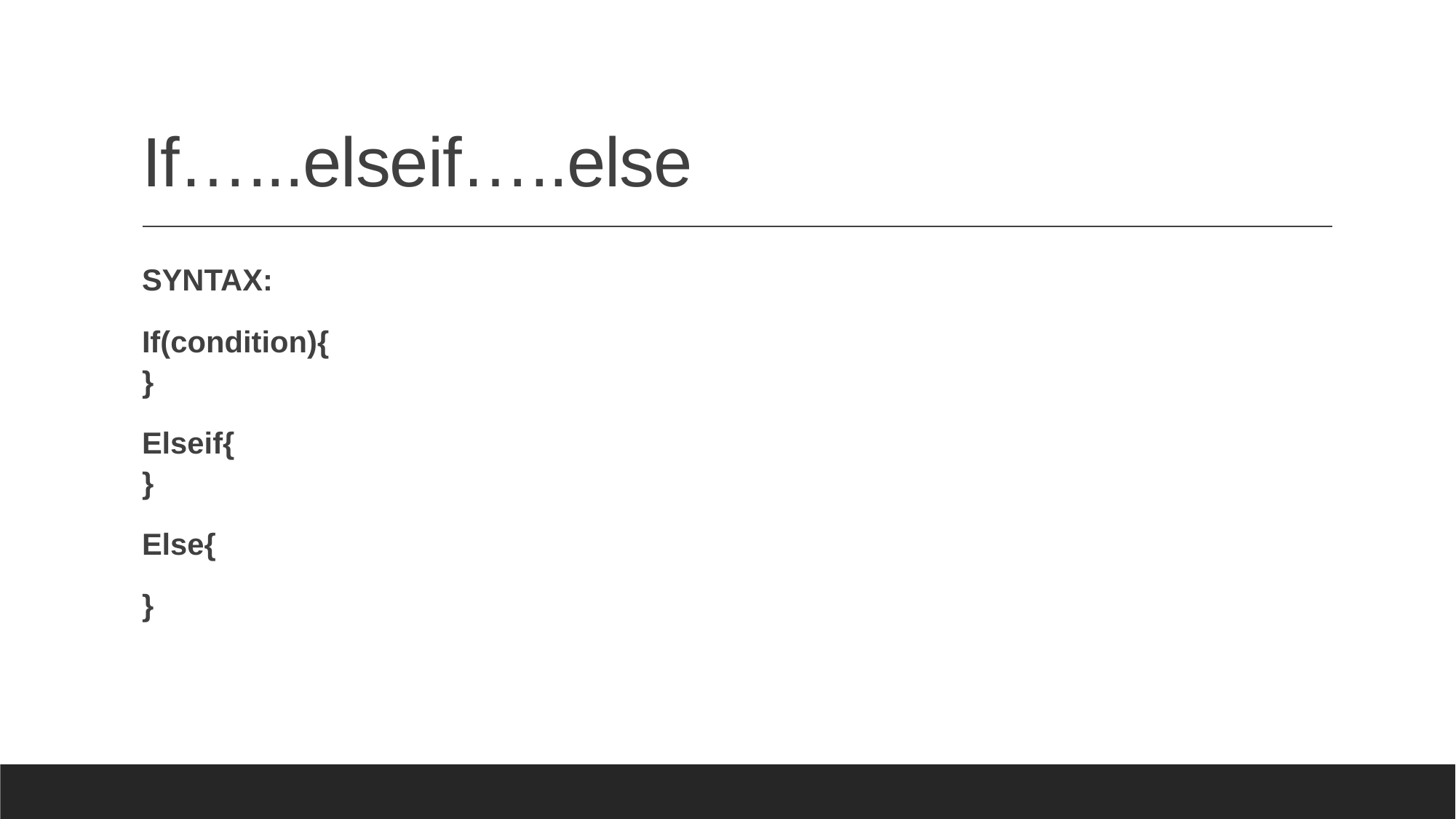

# If…...elseif…..else
SYNTAX:
If(condition){
}
Elseif{
}
Else{
}